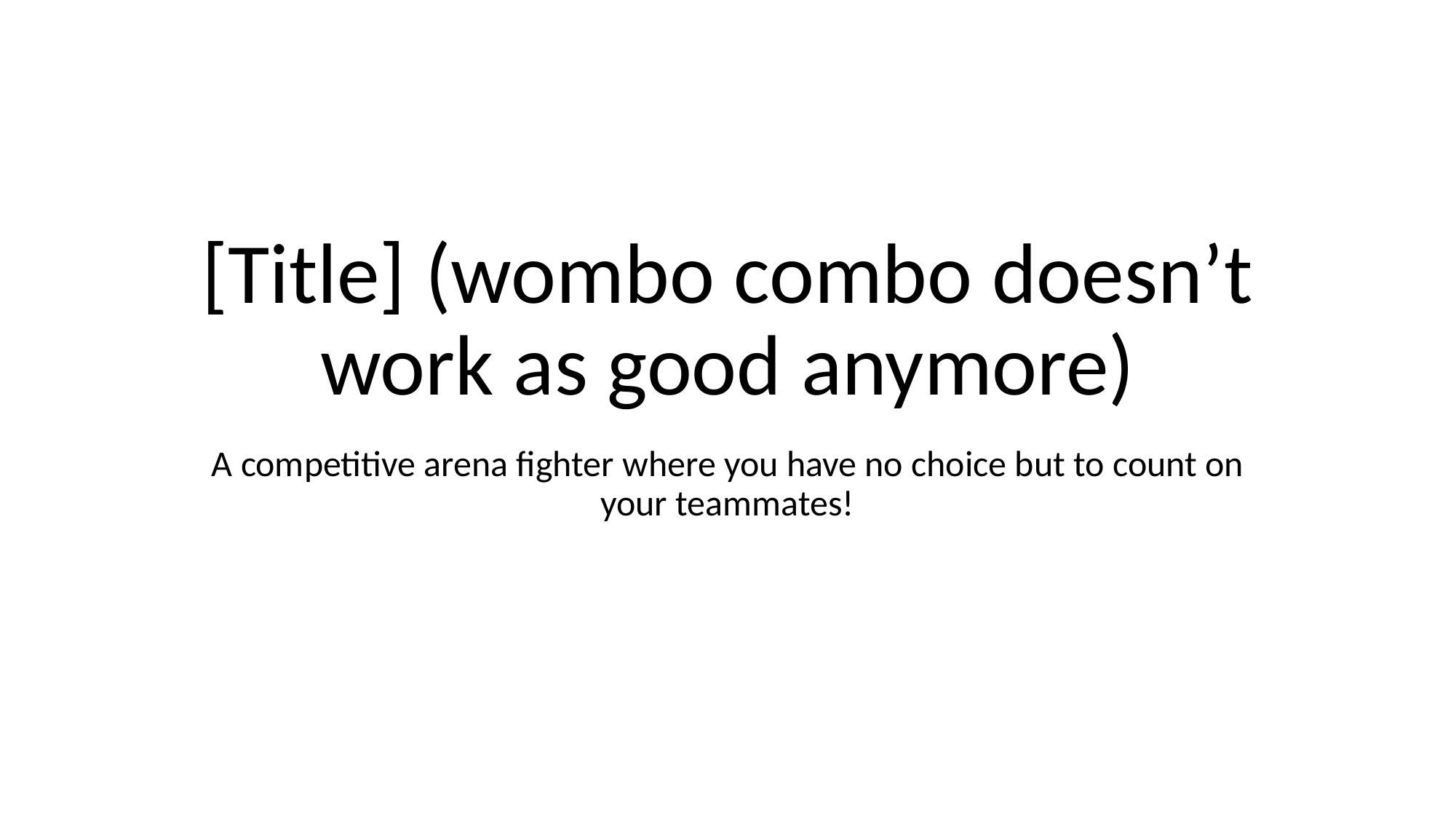

# [Title] (wombo combo doesn’t work as good anymore)
A competitive arena fighter where you have no choice but to count on your teammates!